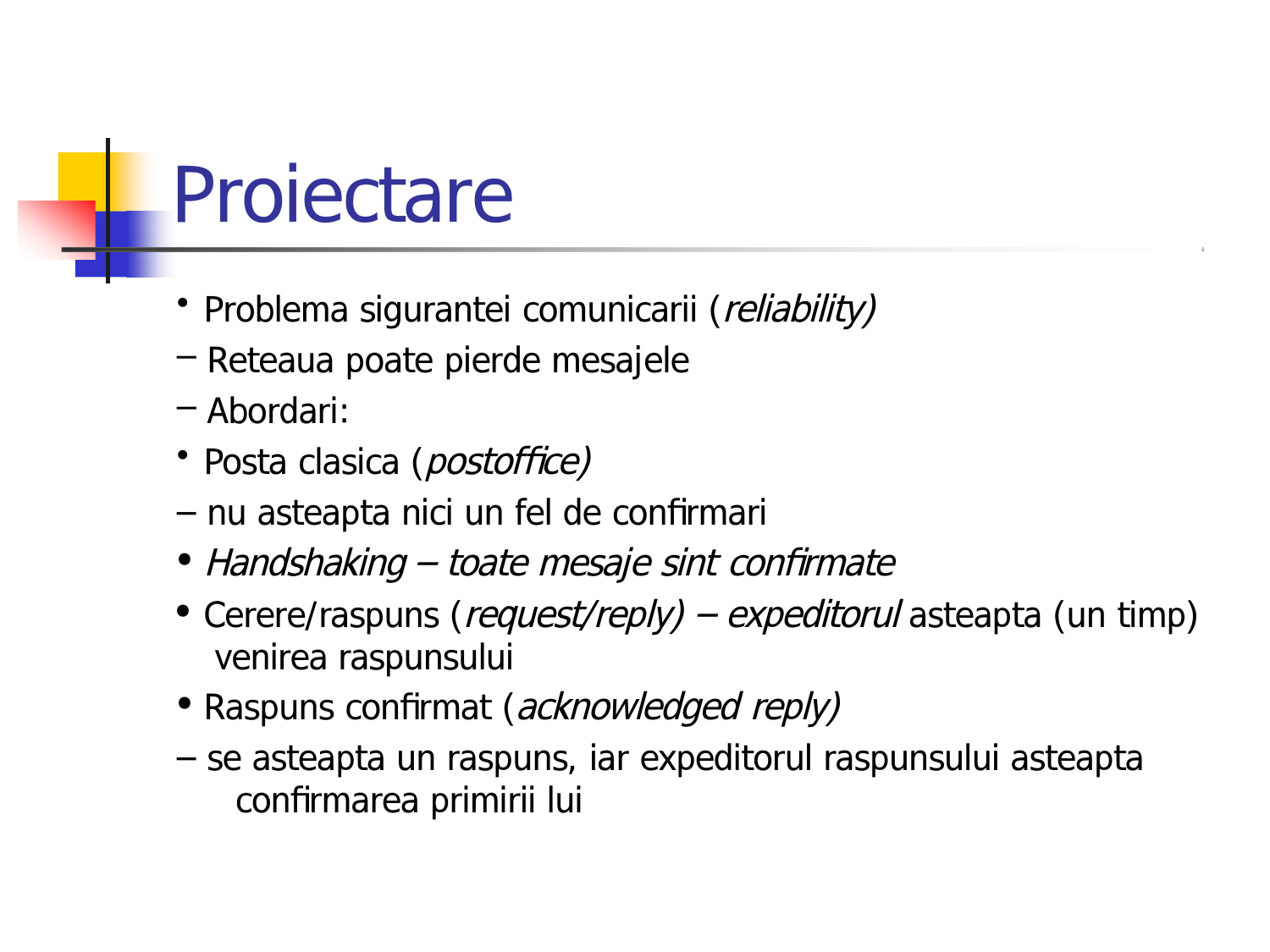

# Proiectare

Problema sigurantei comunicarii (reliability)
Reteaua poate pierde mesajele
Abordari:
Posta clasica (postoffice)
– nu asteapta nici un fel de confirmari
Handshaking – toate mesaje sint confirmate
Cerere/raspuns (request/reply) – expeditorul asteapta (un timp)  venirea raspunsului
Raspuns confirmat (acknowledged reply)
– se asteapta un raspuns, iar expeditorul raspunsului asteapta  confirmarea primirii lui